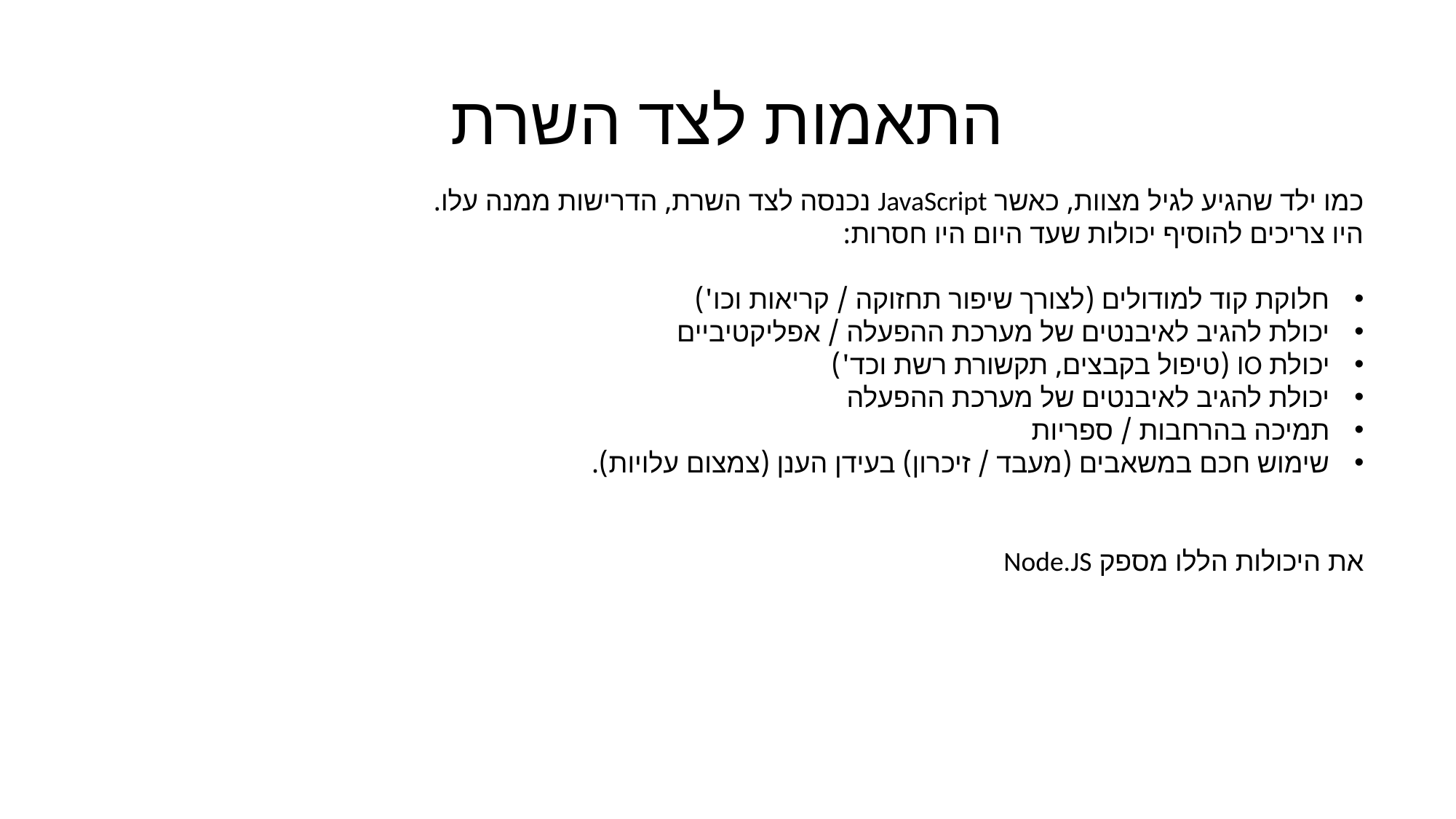

# התאמות לצד השרת
כמו ילד שהגיע לגיל מצוות, כאשר JavaScript נכנסה לצד השרת, הדרישות ממנה עלו.
היו צריכים להוסיף יכולות שעד היום היו חסרות:

חלוקת קוד למודולים (לצורך שיפור תחזוקה / קריאות וכו')
יכולת להגיב לאיבנטים של מערכת ההפעלה / אפליקטיביים
יכולת IO (טיפול בקבצים, תקשורת רשת וכד')
יכולת להגיב לאיבנטים של מערכת ההפעלה
תמיכה בהרחבות / ספריות
שימוש חכם במשאבים (מעבד / זיכרון) בעידן הענן (צמצום עלויות).

את היכולות הללו מספק Node.JS